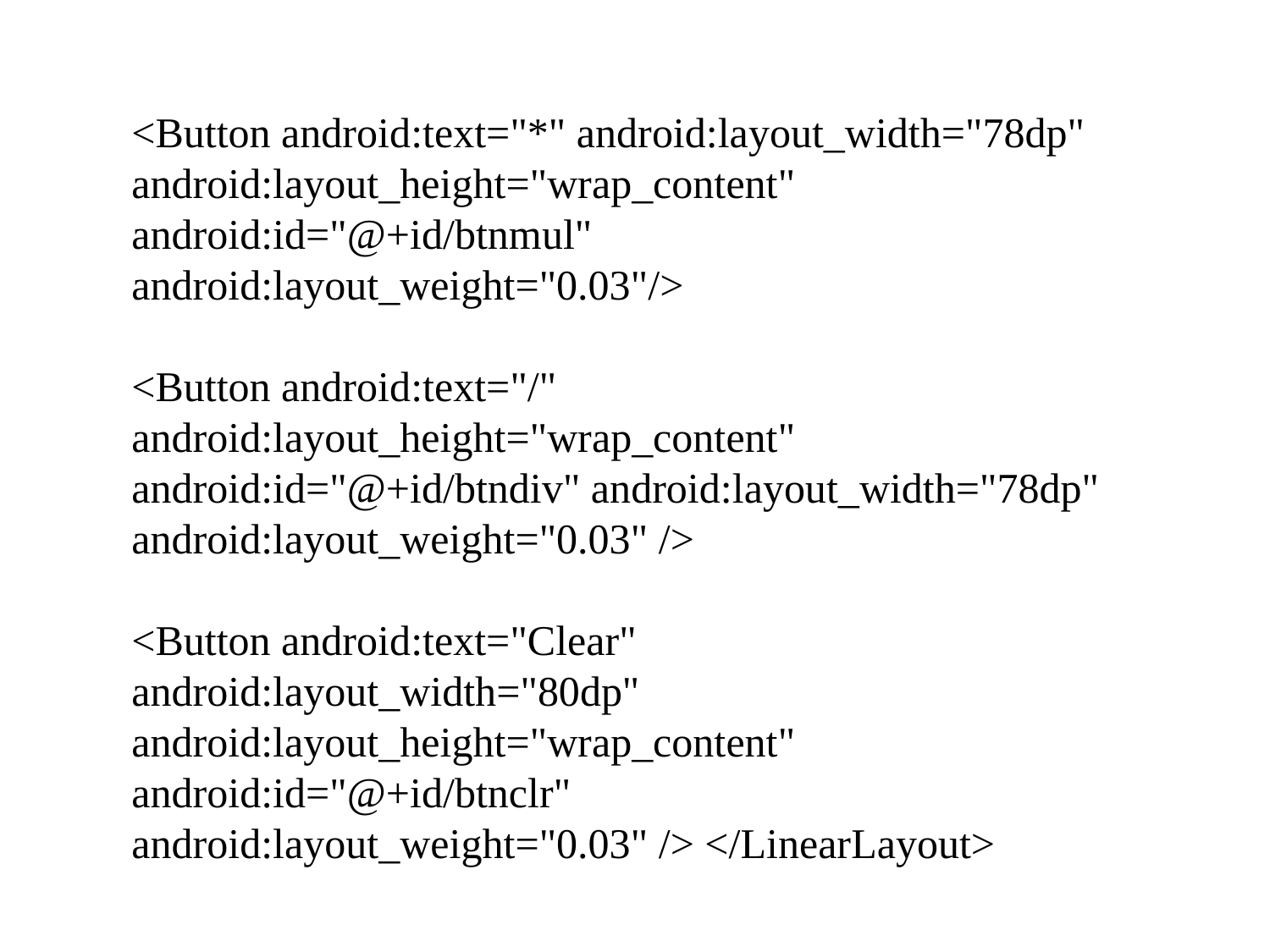

#
<Button android:text="*" android:layout_width="78dp" android:layout_height="wrap_content" android:id="@+id/btnmul" android:layout_weight="0.03"/>

<Button android:text="/" android:layout_height="wrap_content" android:id="@+id/btndiv" android:layout_width="78dp" android:layout_weight="0.03" />

<Button android:text="Clear" android:layout_width="80dp" android:layout_height="wrap_content" android:id="@+id/btnclr" android:layout_weight="0.03" /> </LinearLayout>